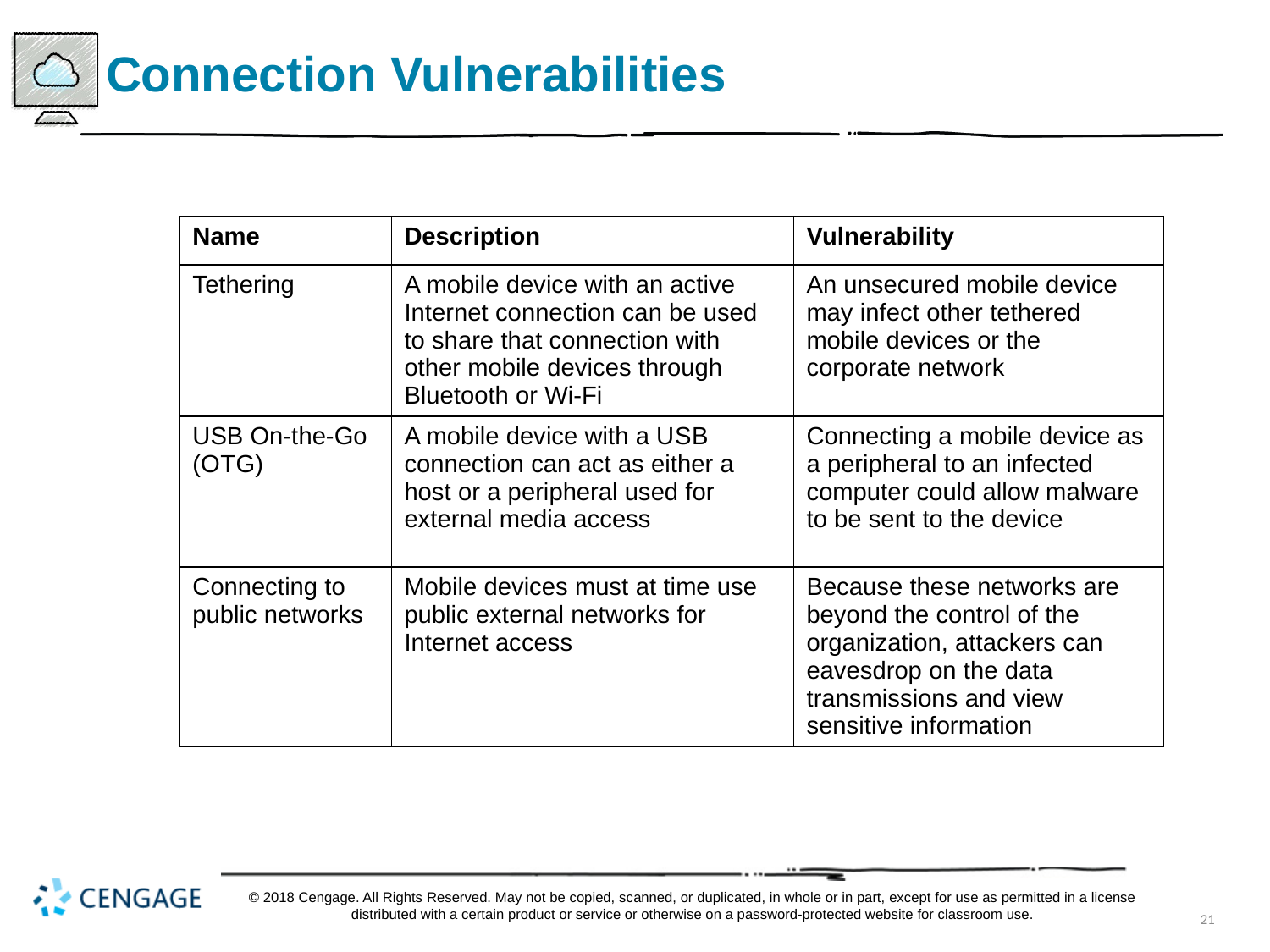

# Connection Vulnerabilities
| Name | Description | Vulnerability |
| --- | --- | --- |
| Tethering | A mobile device with an active Internet connection can be used to share that connection with other mobile devices through Bluetooth or Wi-Fi | An unsecured mobile device may infect other tethered mobile devices or the corporate network |
| USB On-the-Go (O T G) | A mobile device with a U S B connection can act as either a host or a peripheral used for external media access | Connecting a mobile device as a peripheral to an infected computer could allow malware to be sent to the device |
| Connecting to public networks | Mobile devices must at time use public external networks for Internet access | Because these networks are beyond the control of the organization, attackers can eavesdrop on the data transmissions and view sensitive information |
© 2018 Cengage. All Rights Reserved. May not be copied, scanned, or duplicated, in whole or in part, except for use as permitted in a license distributed with a certain product or service or otherwise on a password-protected website for classroom use.